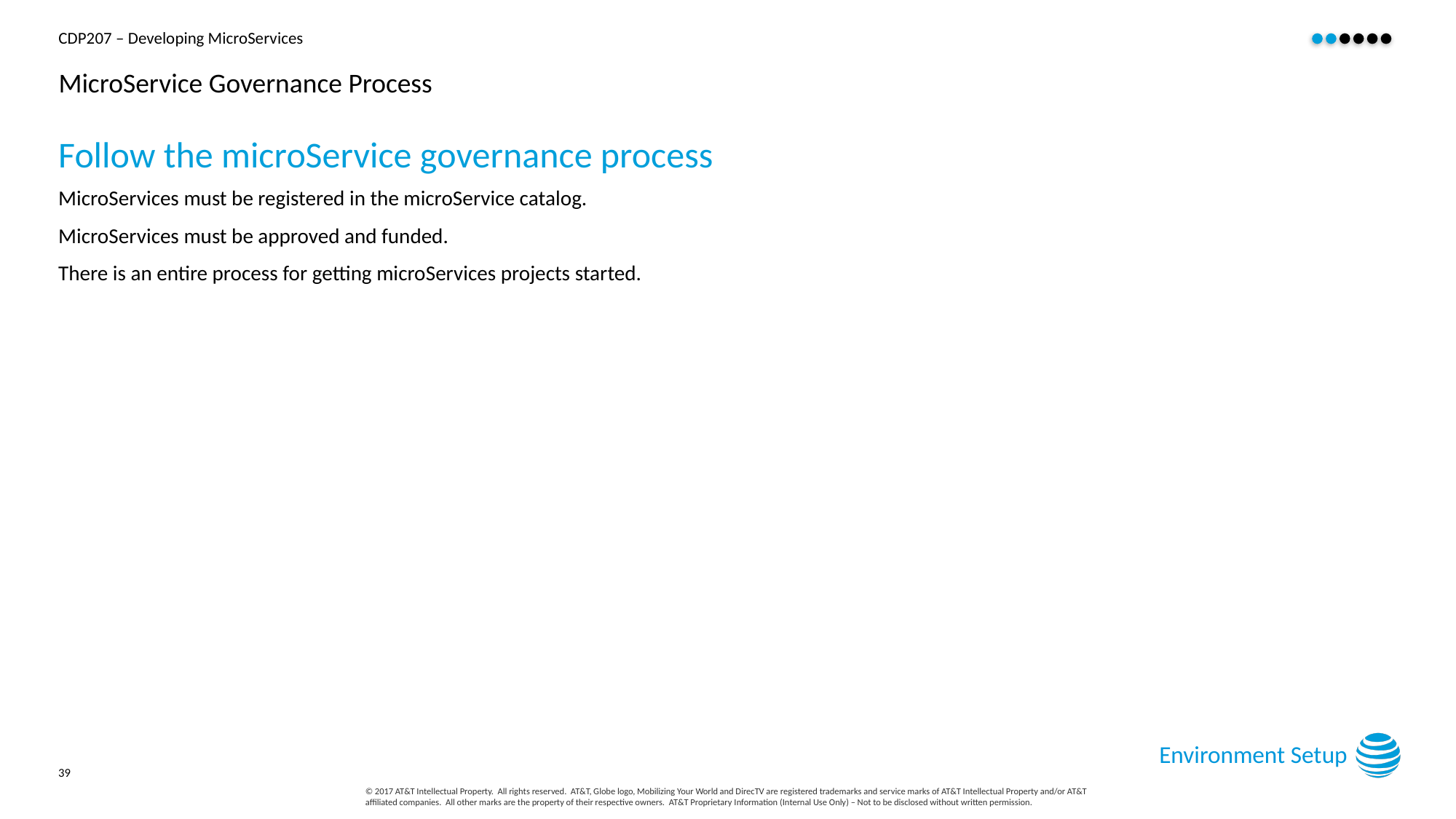

# MicroService Governance Process
Follow the microService governance process
MicroServices must be registered in the microService catalog.
MicroServices must be approved and funded.
There is an entire process for getting microServices projects started.
Environment Setup
39